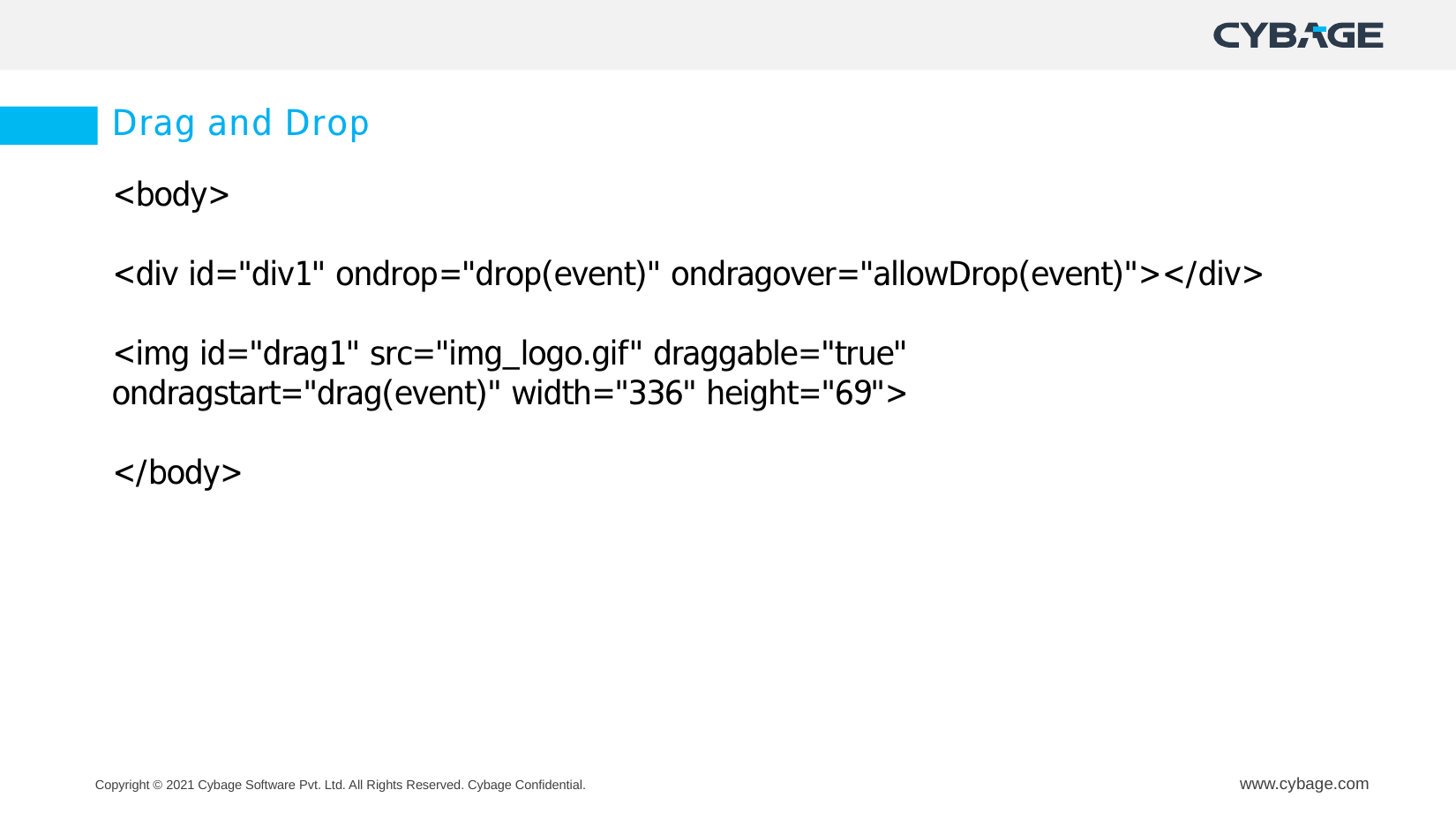

Drag and Drop

<body>

<div id="div1" ondrop="drop(event)" ondragover="allowDrop(event)"></div>

<img id="drag1" src="img_logo.gif" draggable="true"
ondragstart="drag(event)" width="336" height="69">

</body>